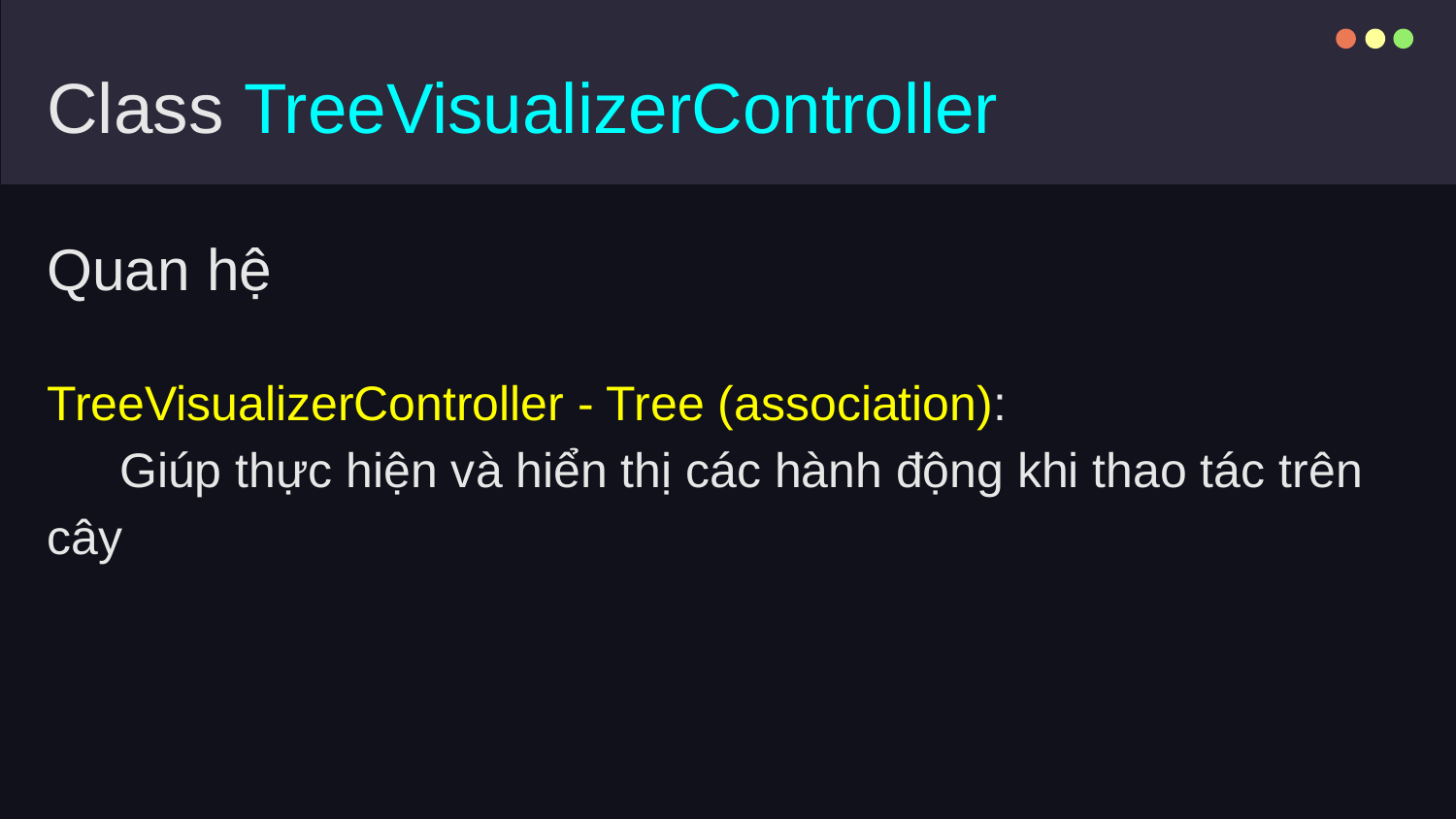

# Class TreeVisualizerController

Quan hệ

TreeVisualizerController - Tree (association):
Giúp thực hiện và hiển thị các hành động khi thao tác trên cây